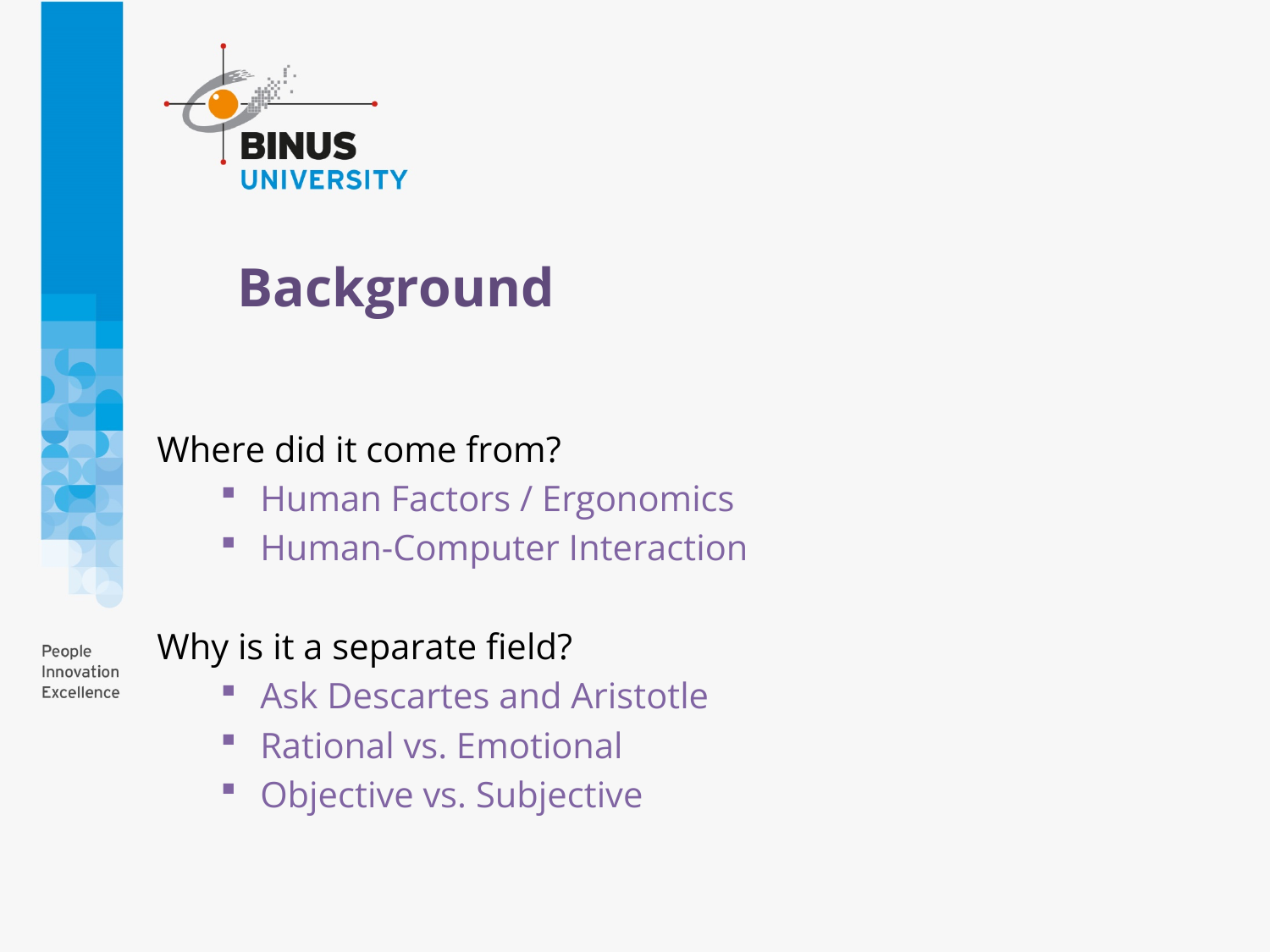

# Background
Where did it come from?
Human Factors / Ergonomics
Human-Computer Interaction

Why is it a separate field?
Ask Descartes and Aristotle
Rational vs. Emotional
Objective vs. Subjective